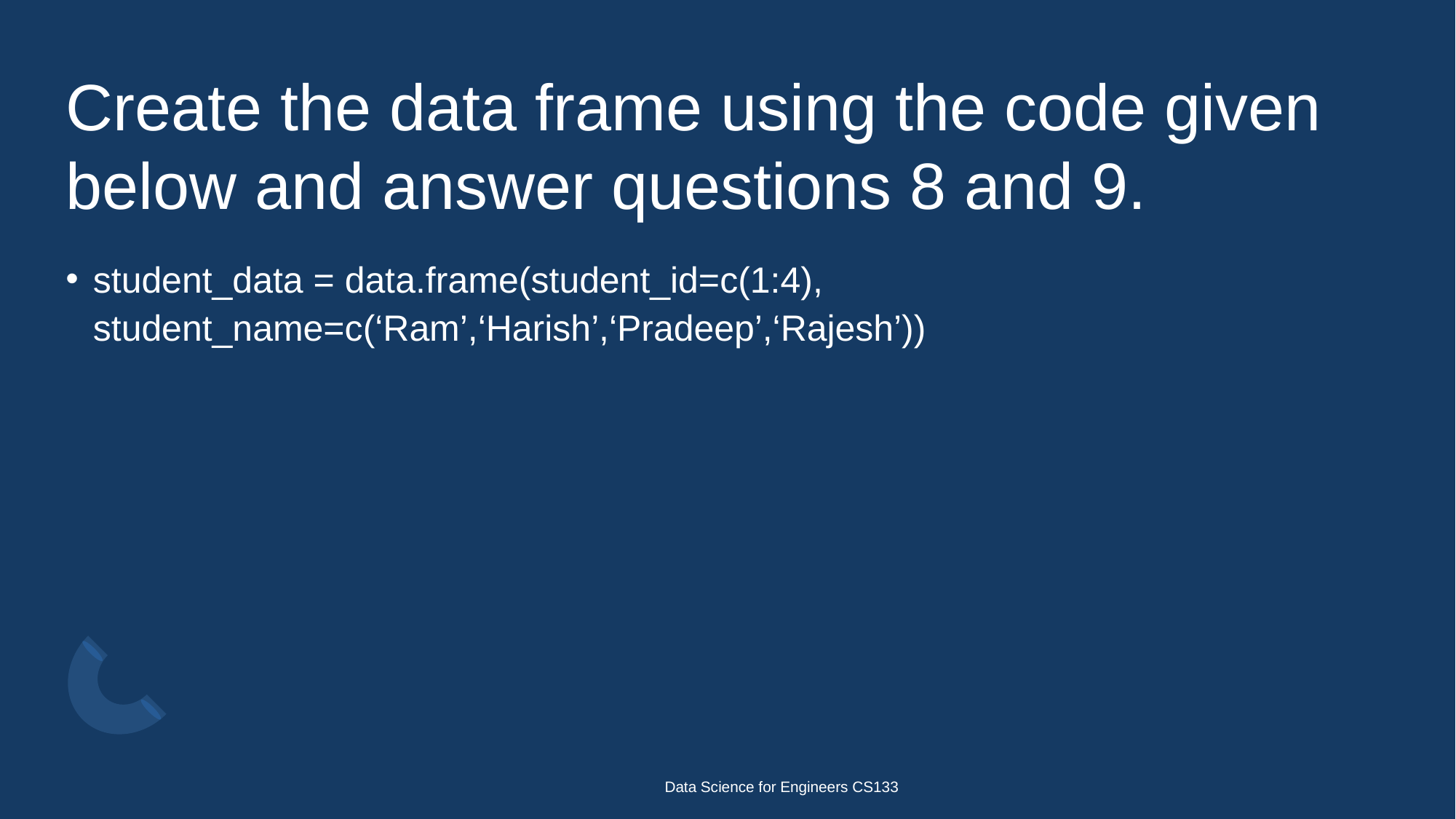

# Create the data frame using the code given below and answer questions 8 and 9.
student_data = data.frame(student_id=c(1:4), student_name=c(‘Ram’,‘Harish’,‘Pradeep’,‘Rajesh’))
Data Science for Engineers CS133